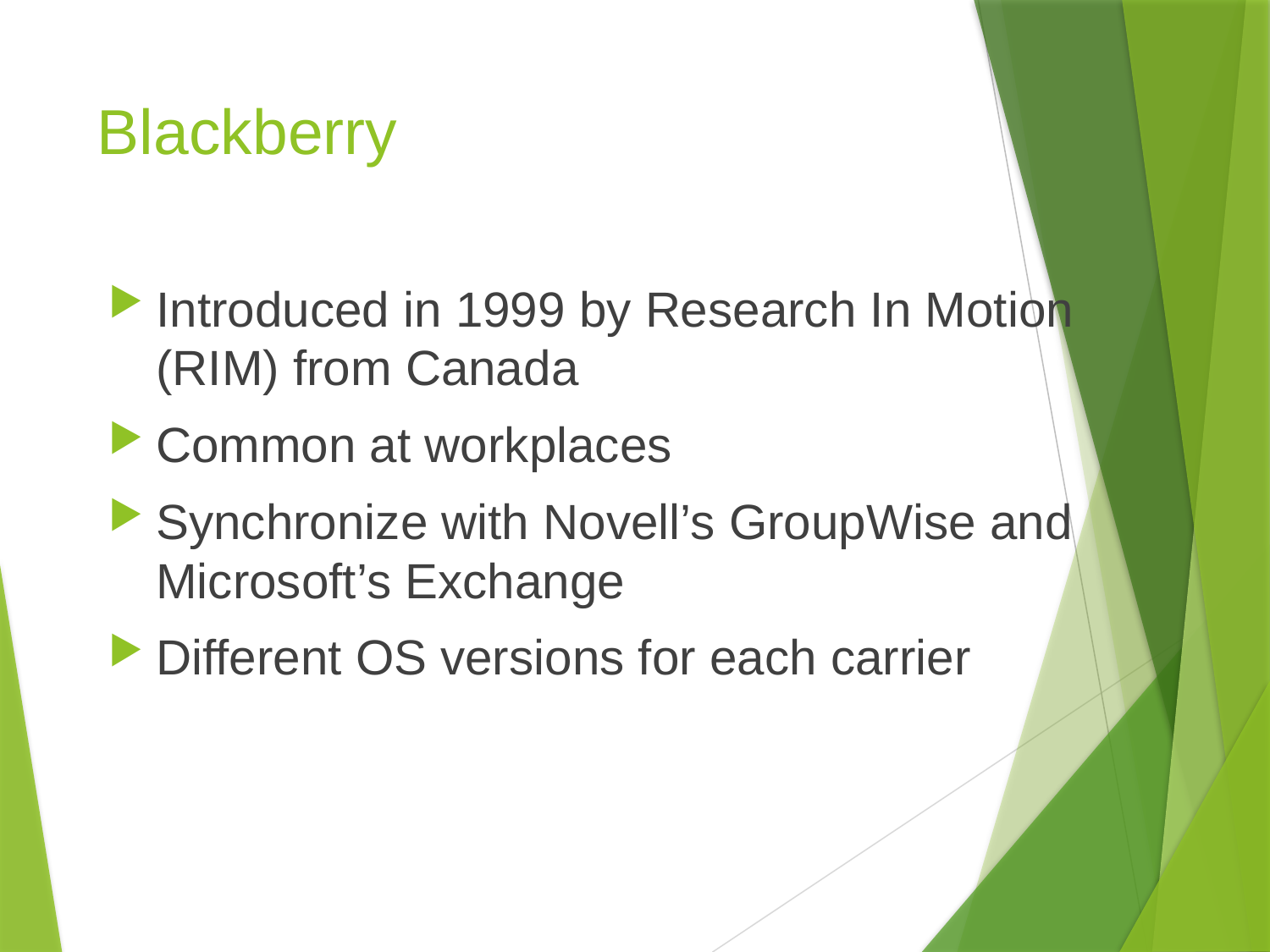

# Blackberry
Introduced in 1999 by Research In Motion (RIM) from Canada
Common at workplaces
Synchronize with Novell’s GroupWise and Microsoft’s Exchange
Different OS versions for each carrier